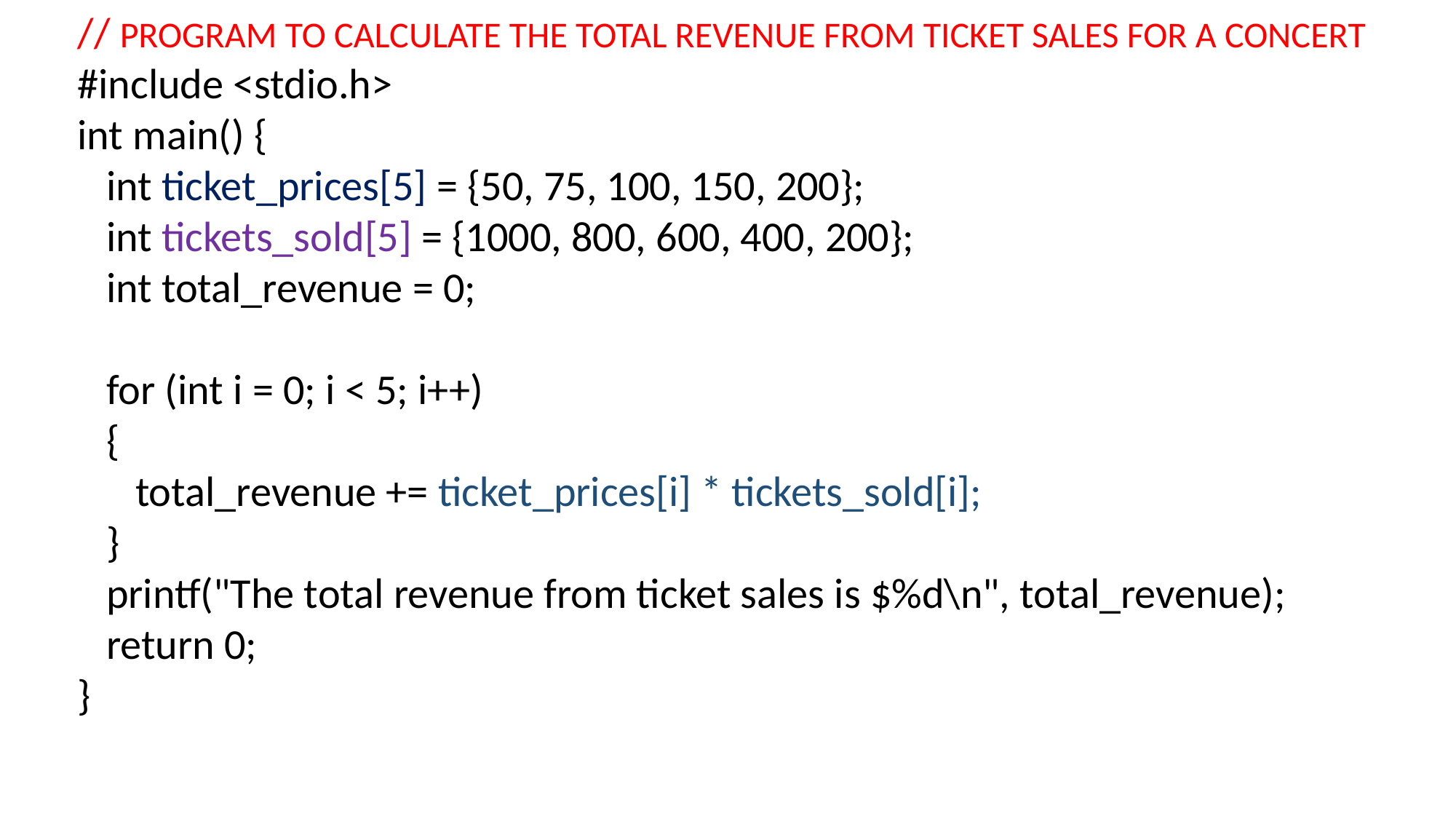

// PROGRAM TO CALCULATE THE TOTAL REVENUE FROM TICKET SALES FOR A CONCERT
#include <stdio.h>
int main() {
   int ticket_prices[5] = {50, 75, 100, 150, 200};
   int tickets_sold[5] = {1000, 800, 600, 400, 200};
   int total_revenue = 0;

   for (int i = 0; i < 5; i++)
   {
      total_revenue += ticket_prices[i] * tickets_sold[i];
   }
   printf("The total revenue from ticket sales is $%d\n", total_revenue);
   return 0;
}